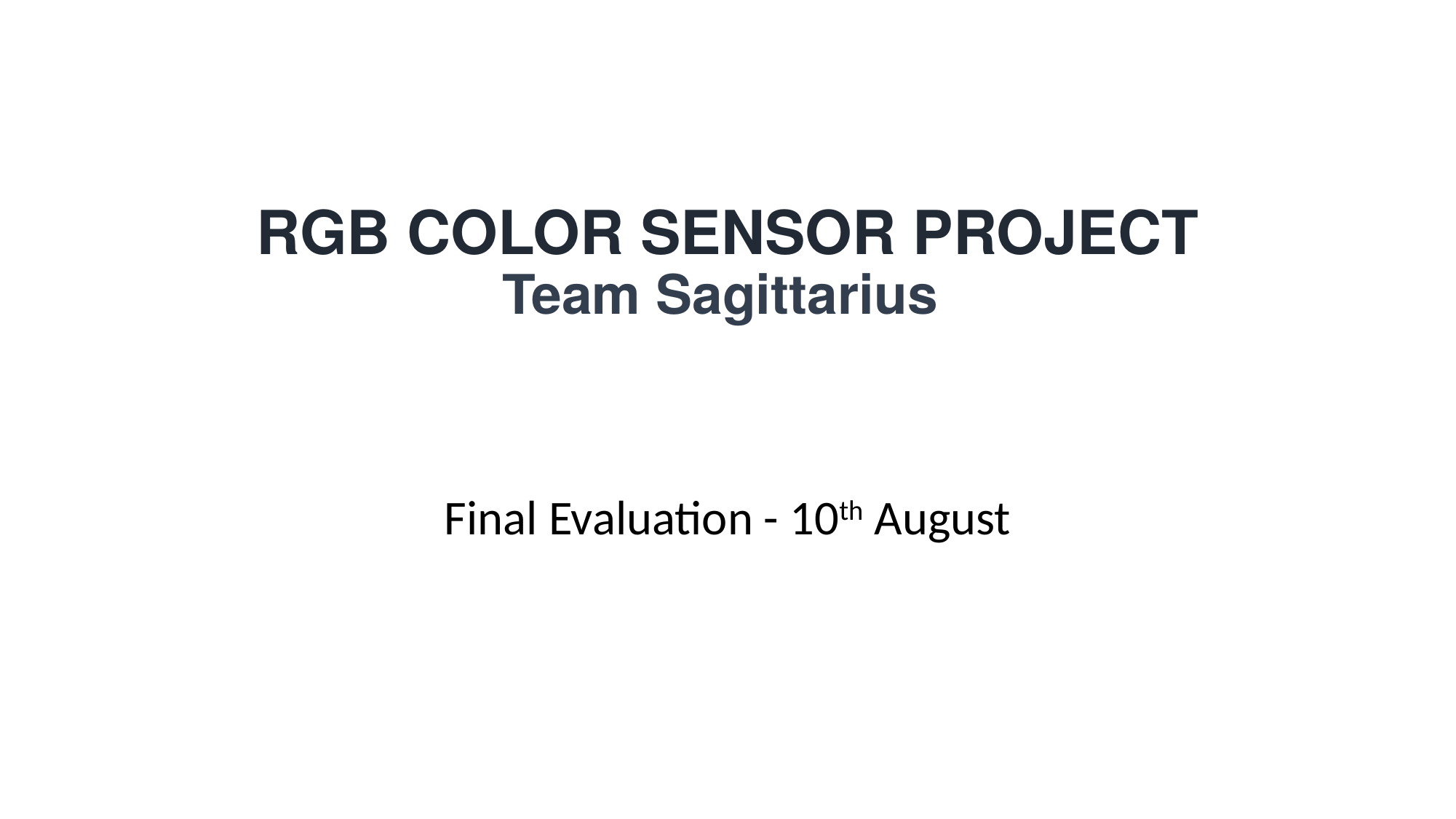

# RGB COLOR SENSOR PROJECT Team Sagittarius
Final Evaluation - 10th August